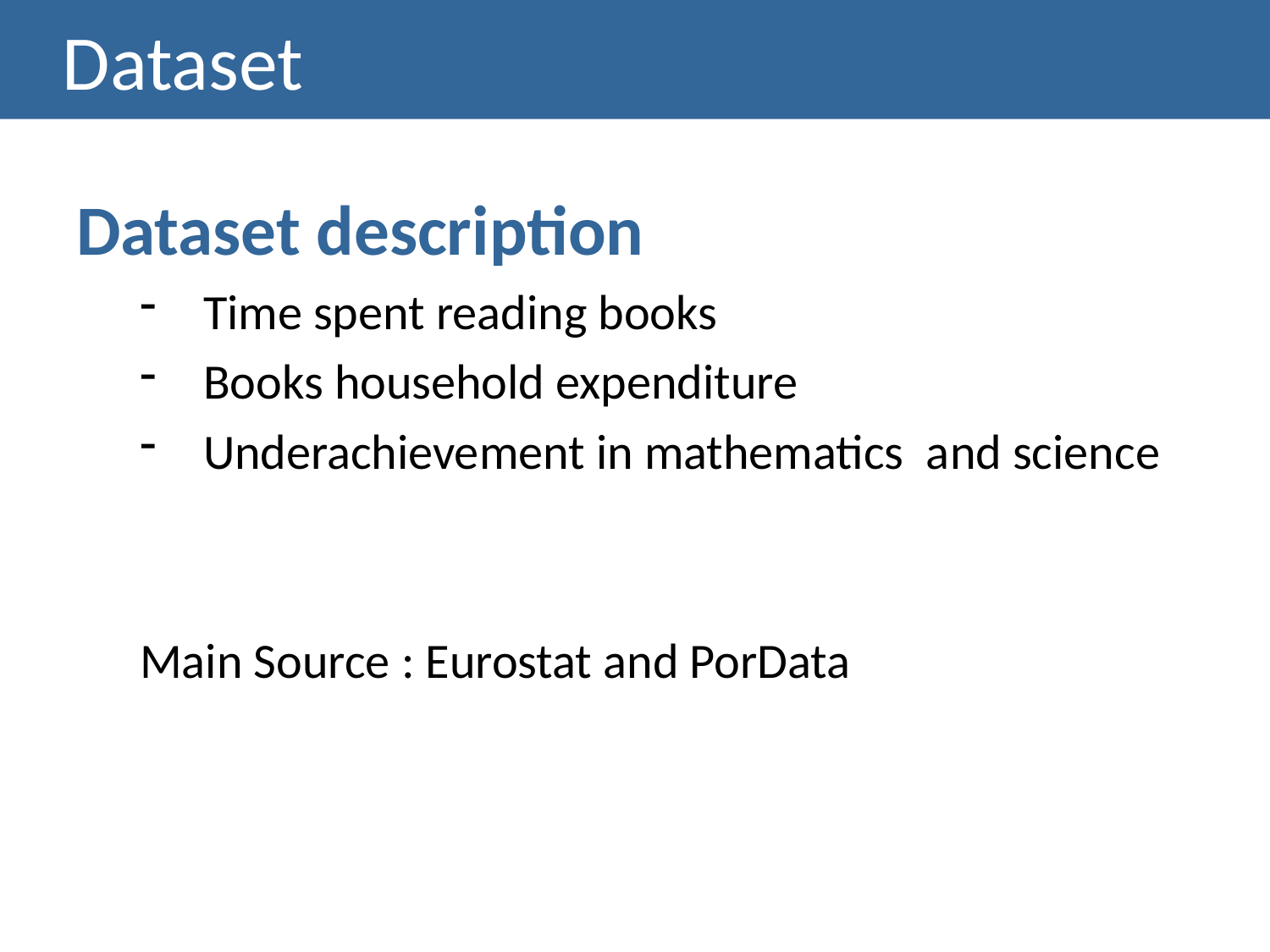

# Dataset
Dataset description
Time spent reading books
Books household expenditure
Underachievement in mathematics  and science

Main Source : Eurostat and PorData